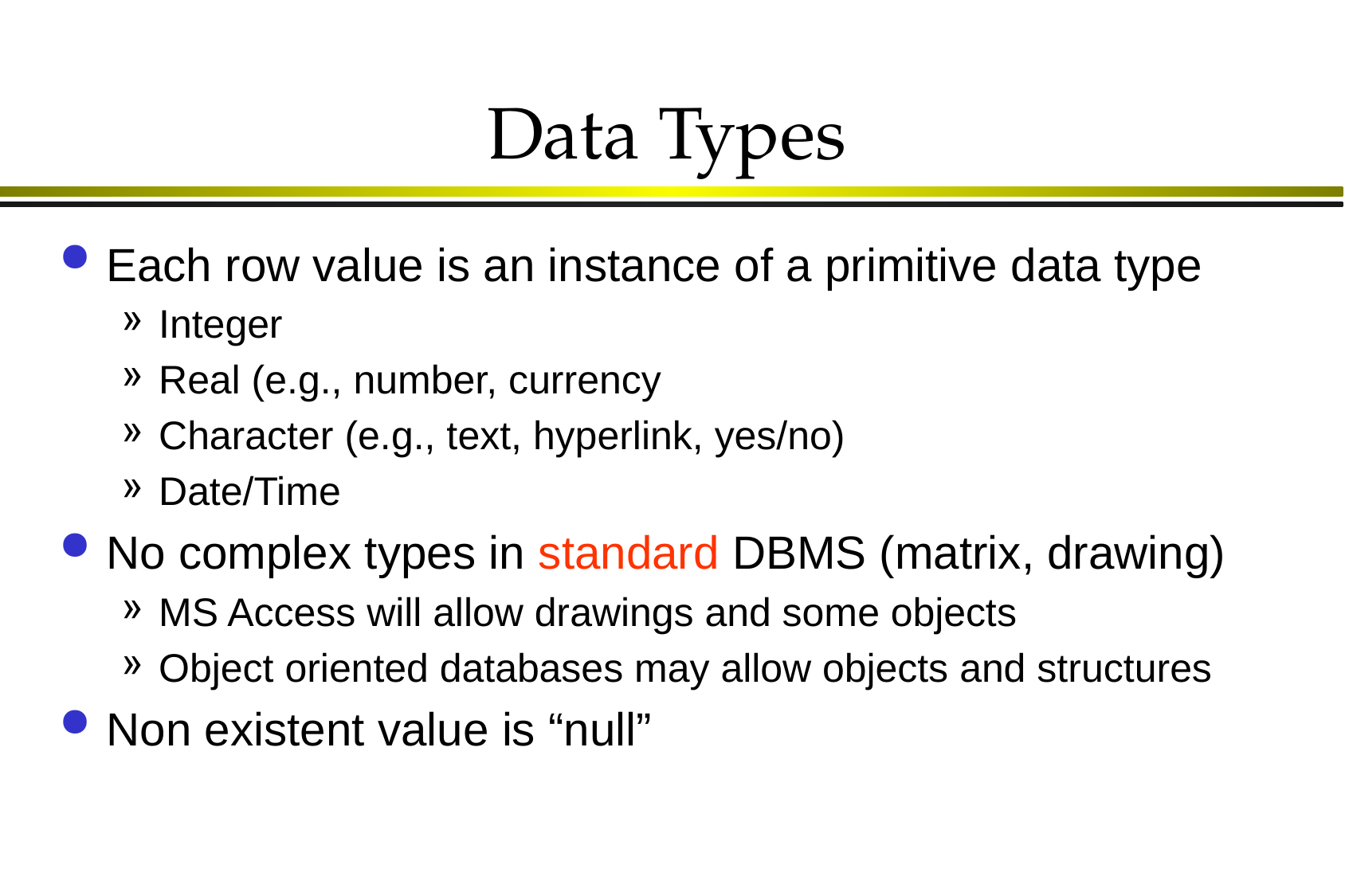

# Data Types
Each row value is an instance of a primitive data type
Integer
Real (e.g., number, currency
Character (e.g., text, hyperlink, yes/no)
Date/Time
No complex types in standard DBMS (matrix, drawing)
MS Access will allow drawings and some objects
Object oriented databases may allow objects and structures
Non existent value is “null”